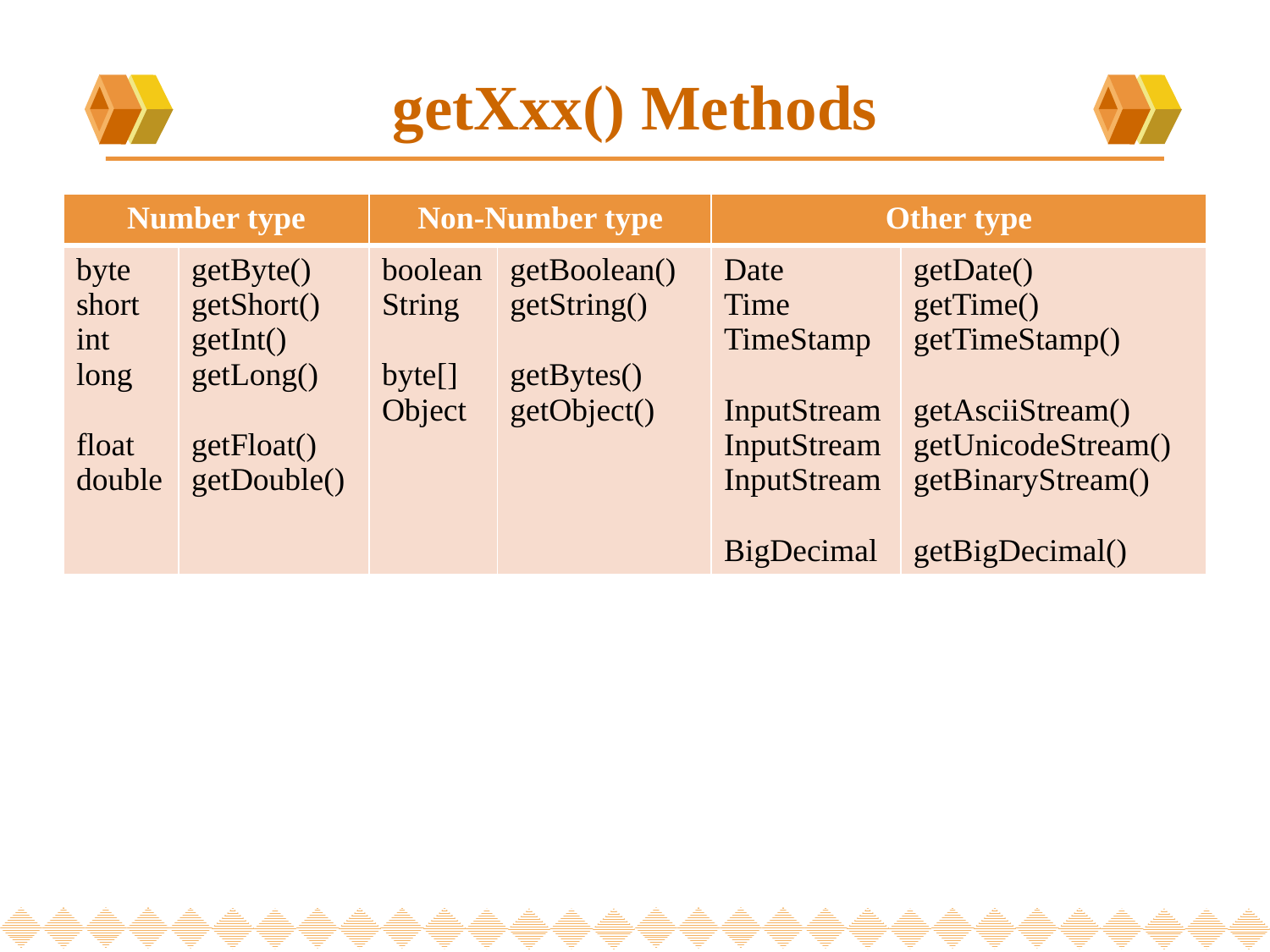

# getXxx() Methods
| Number type |  | Non-Number type |  | Other type |  |
| --- | --- | --- | --- | --- | --- |
| byte short int long float double | getByte() getShort() getInt() getLong() getFloat() getDouble() | boolean String byte[] Object | getBoolean() getString() getBytes() getObject() | Date Time TimeStamp InputStream InputStream InputStream BigDecimal | getDate() getTime() getTimeStamp() getAsciiStream() getUnicodeStream() getBinaryStream() getBigDecimal() |